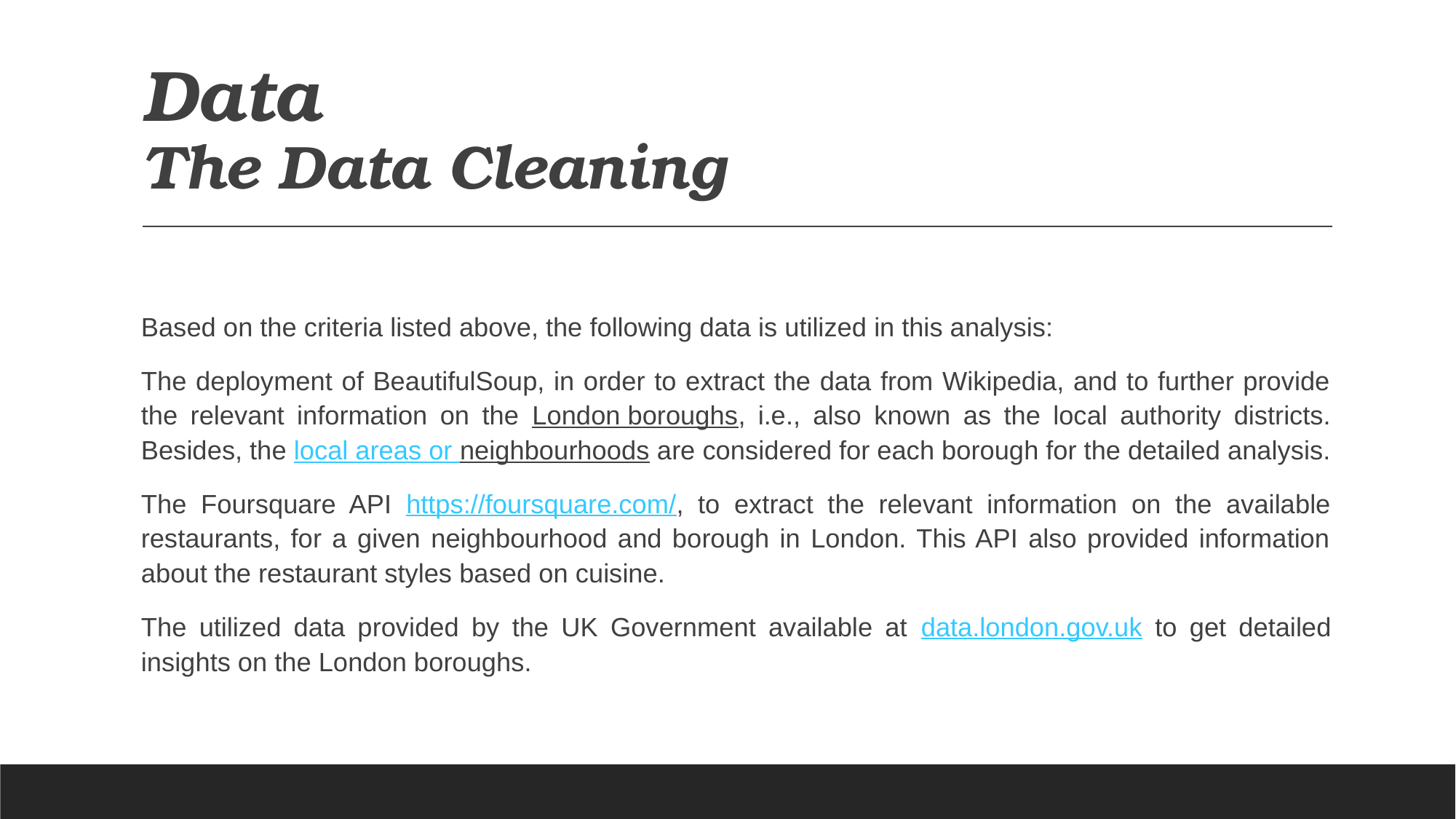

# Data The Data Cleaning

Based on the criteria listed above, the following data is utilized in this analysis:
The deployment of BeautifulSoup, in order to extract the data from Wikipedia, and to further provide the relevant information on the London boroughs, i.e., also known as the local authority districts. Besides, the local areas or neighbourhoods are considered for each borough for the detailed analysis.
The Foursquare API https://foursquare.com/, to extract the relevant information on the available restaurants, for a given neighbourhood and borough in London. This API also provided information about the restaurant styles based on cuisine.
The utilized data provided by the UK Government available at data.london.gov.uk to get detailed insights on the London boroughs.